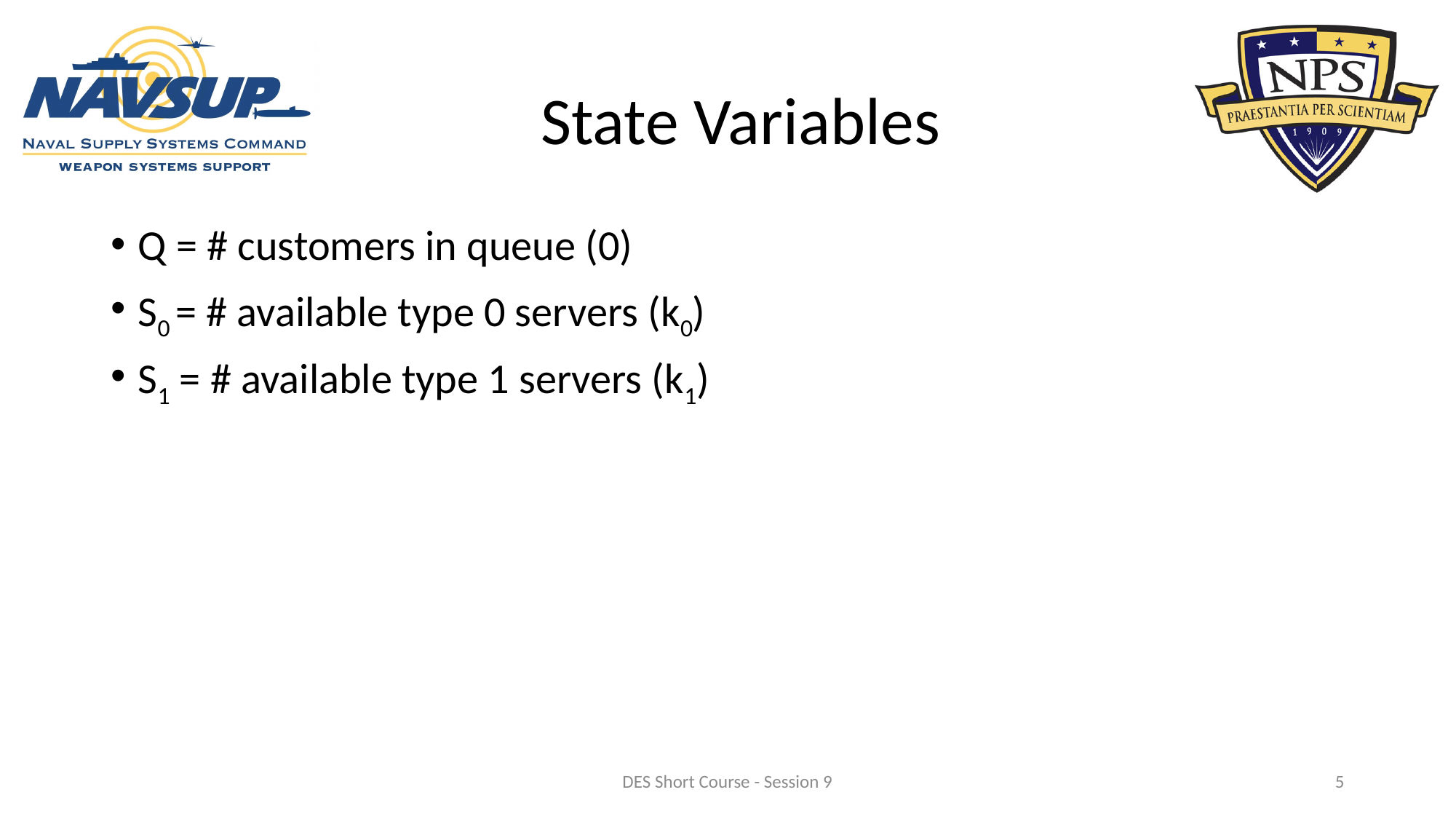

# State Variables
Q = # customers in queue (0)
S0 = # available type 0 servers (k0)
S1 = # available type 1 servers (k1)
DES Short Course - Session 9
5